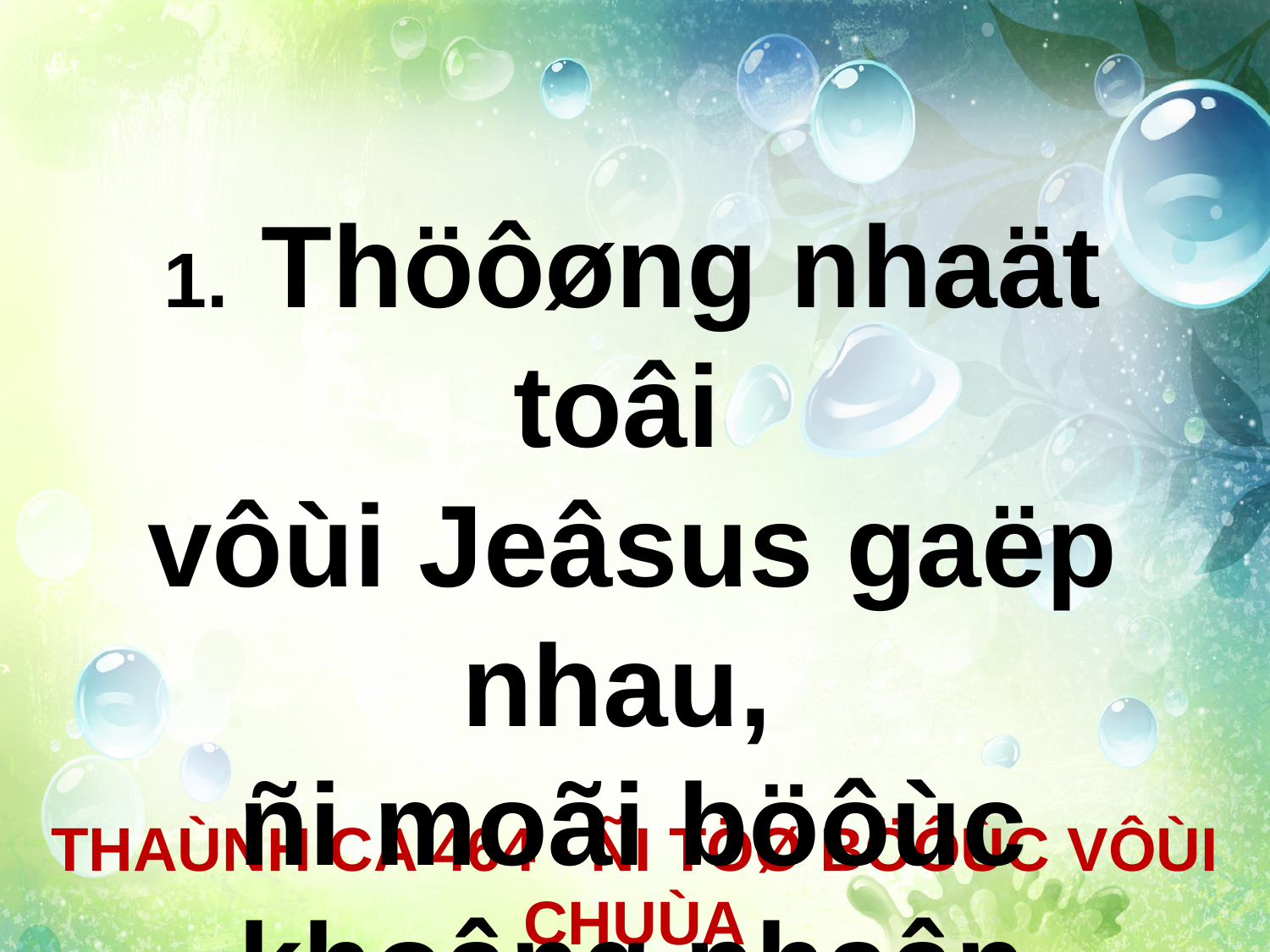

1. Thöôøng nhaät toâi
vôùi Jeâsus gaëp nhau,
ñi moãi böôùc khoâng phaân tröôùc sau.
THAÙNH CA 464 - ÑI TÖØ BÖÔÙC VÔÙI CHUÙA